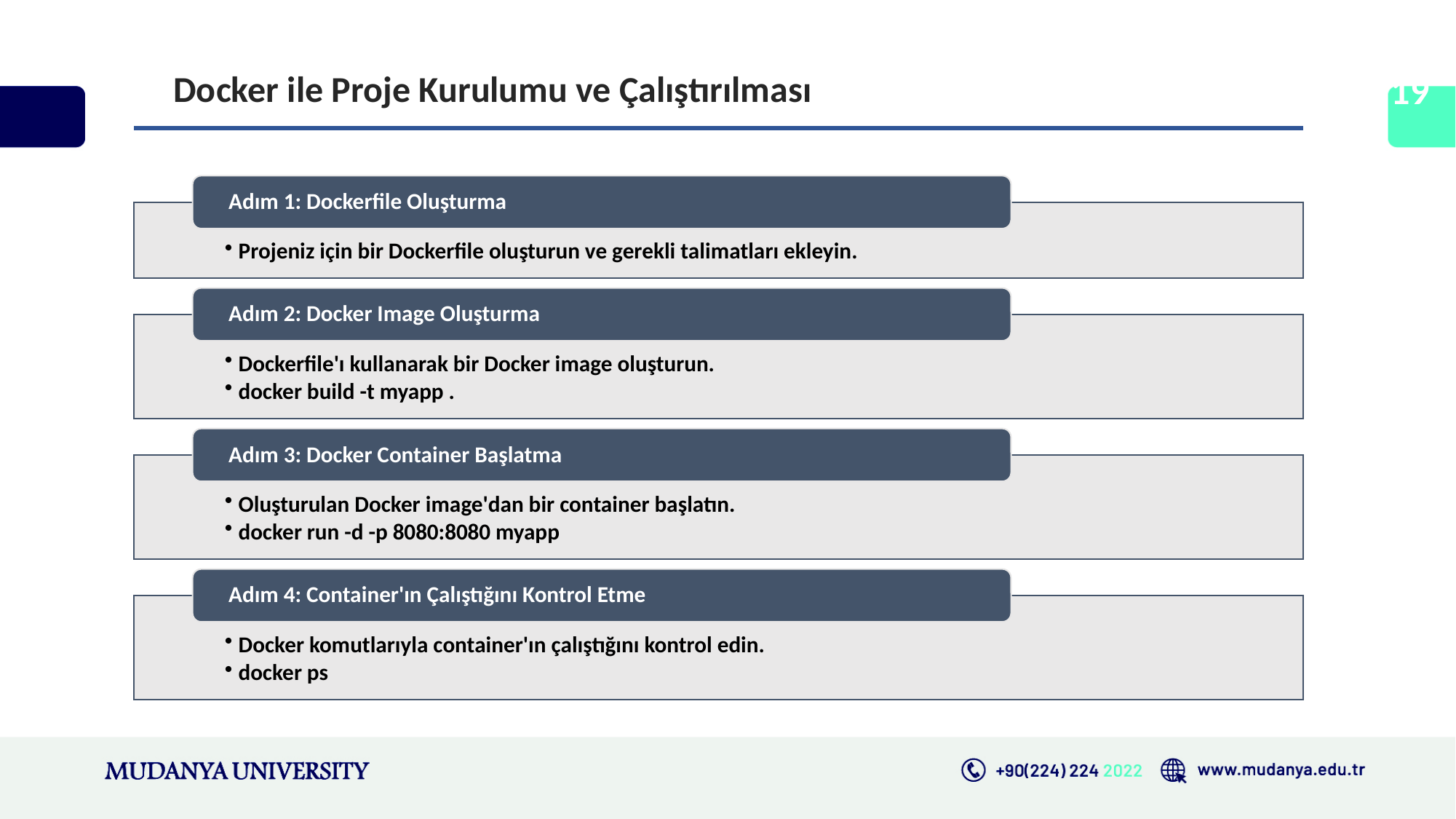

Docker ile Proje Kurulumu ve Çalıştırılması
19
Projeniz için bir Dockerfile oluşturun ve gerekli talimatları ekleyin.
Adım 1: Dockerfile Oluşturma
Dockerfile'ı kullanarak bir Docker image oluşturun.
docker build -t myapp .
Adım 2: Docker Image Oluşturma
Oluşturulan Docker image'dan bir container başlatın.
docker run -d -p 8080:8080 myapp
Adım 3: Docker Container Başlatma
Docker komutlarıyla container'ın çalıştığını kontrol edin.
docker ps
Adım 4: Container'ın Çalıştığını Kontrol Etme